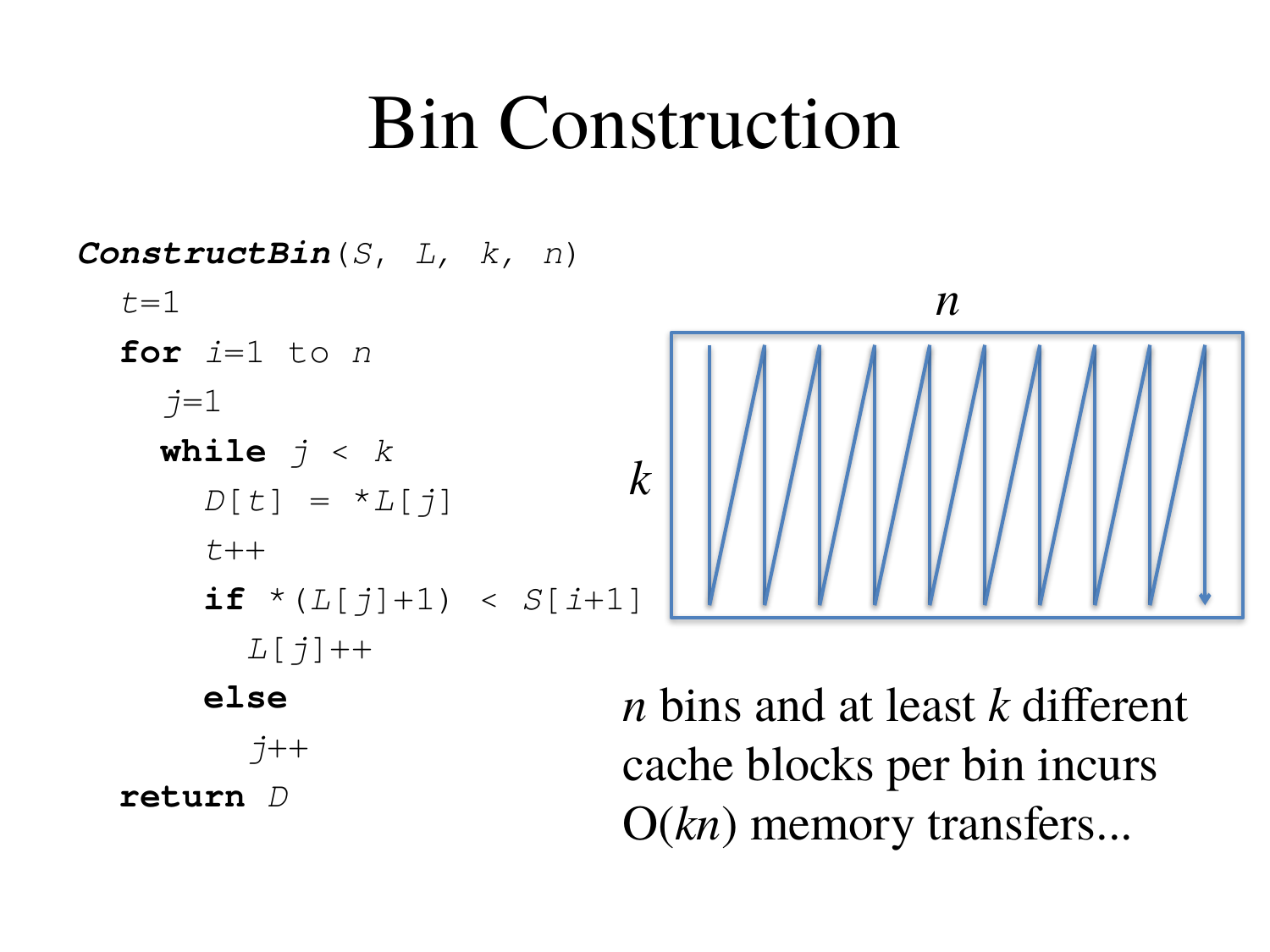

# Bin Construction
ConstructBin(S, L, k, n)
  t=1
  for i=1 to n
    j=1
    while j < k
      D[t] = *L[j]
      t++
      if *(L[j]+1) < S[i+1]
        L[j]++
      else
        j++
  return D
n

k
n bins and at least k different cache blocks per bin incurs
O(kn) memory transfers...